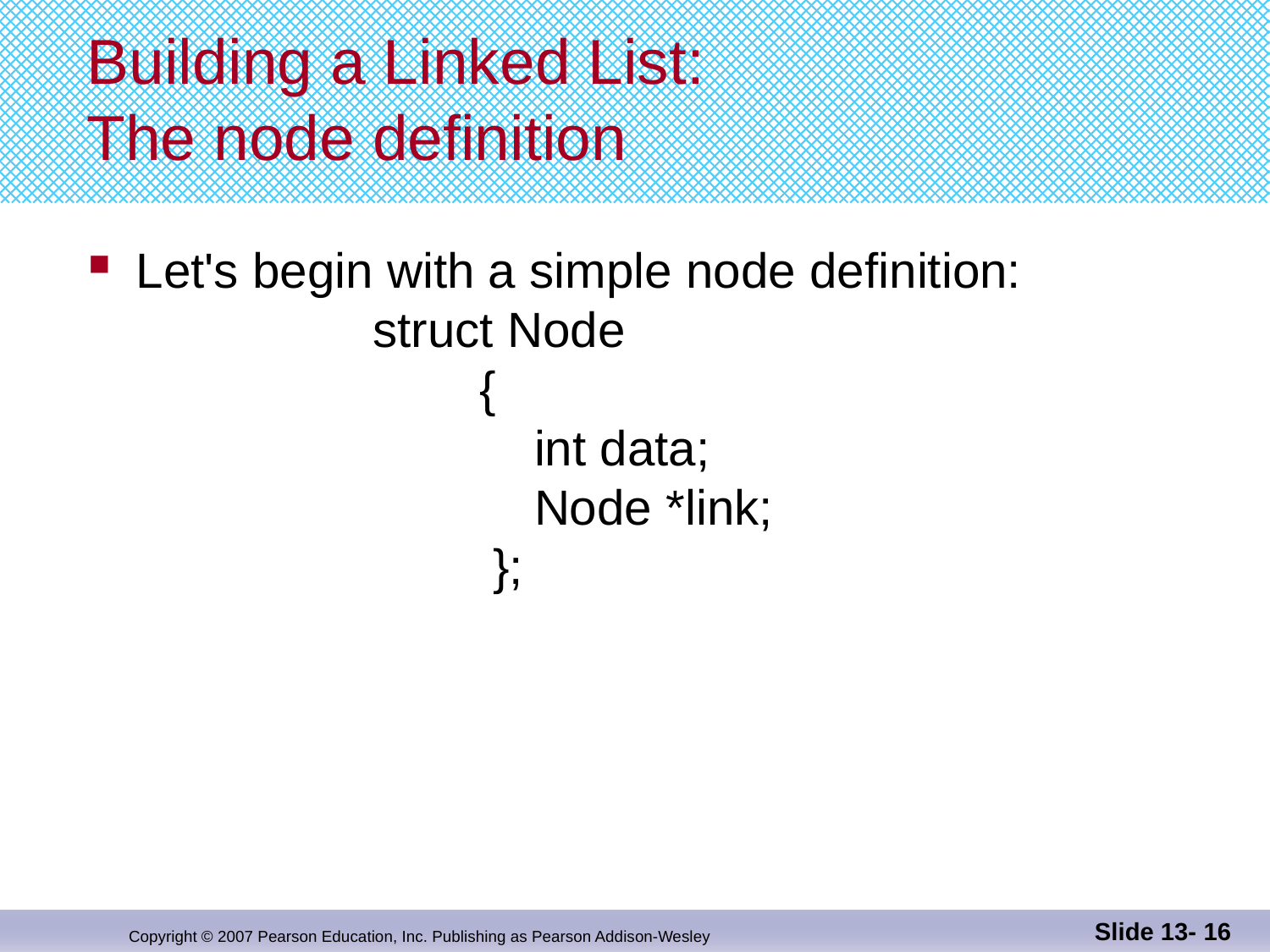

# Building a Linked List: The node definition
Let's begin with a simple node definition:
         	        struct Node
                         {
                             int data;
                             Node *link;
                          };
Slide 13- 16